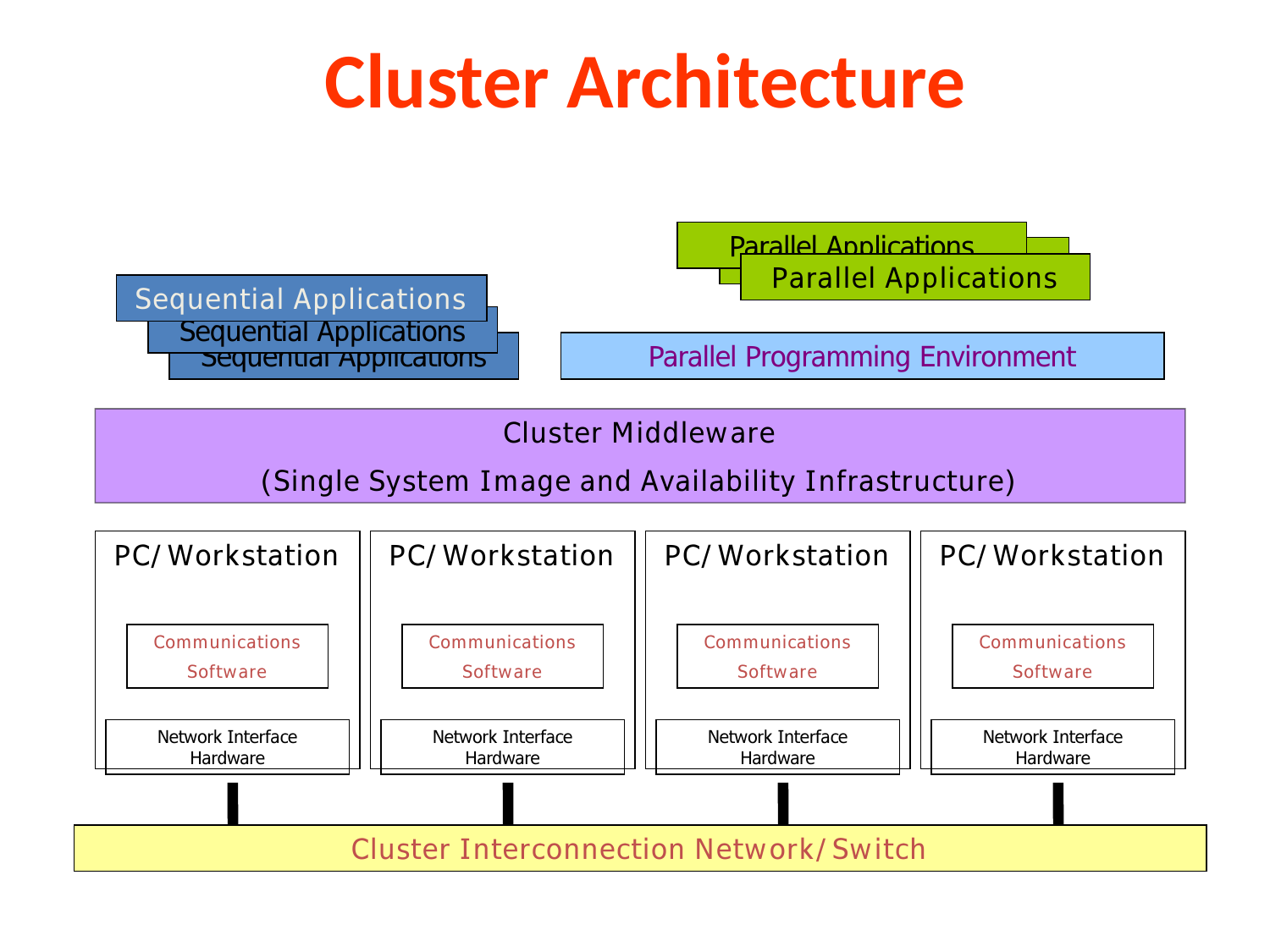

# Cluster Architecture
Parallel Applications
Parallel Applications
Parallel Applications
Sequential Applications
Sequential Applications
Sequential Applications
Parallel Programming Environment
Cluster Middleware
(Single System Image and Availability Infrastructure)
PC/Workstation

Communications
Software
Network Interface Hardware

PC/Workstation

Communications
Software
Network Interface Hardware

PC/Workstation

Communications
Software
Network Interface Hardware

PC/Workstation

Communications
Software
Network Interface Hardware

Cluster Interconnection Network/Switch